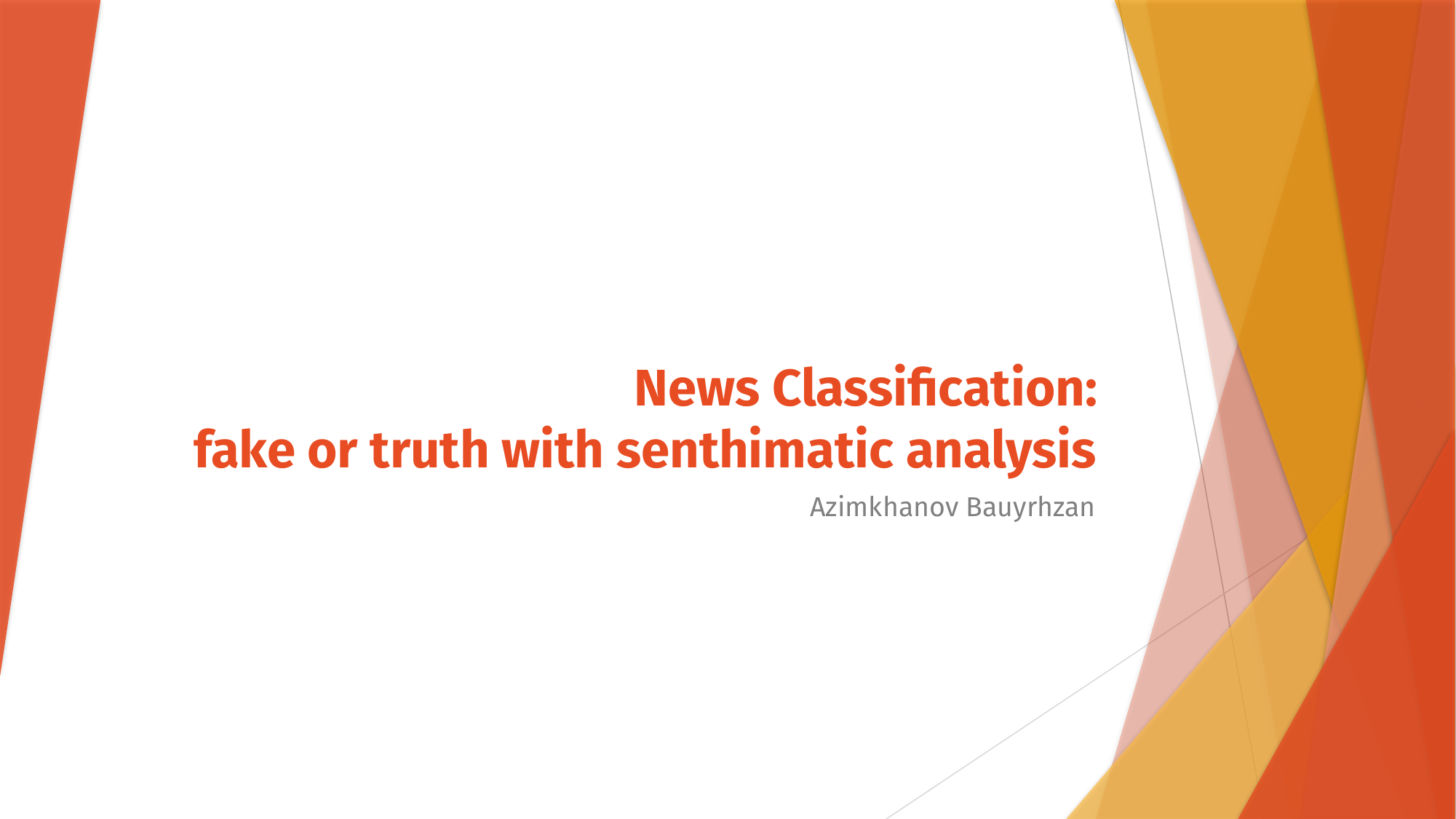

# News Classification: fake or truth with senthimatic analysis
Azimkhanov Bauyrhzan